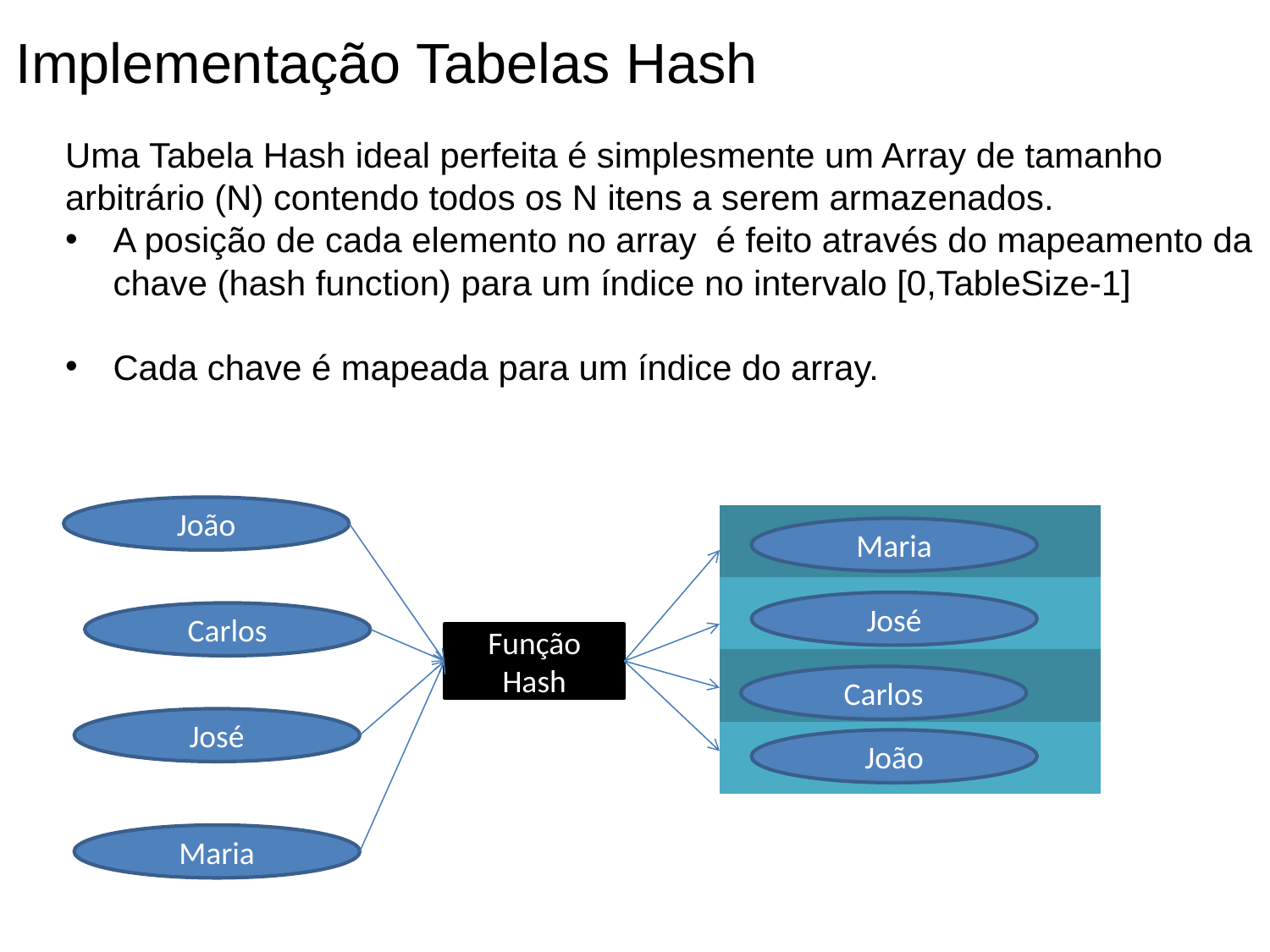

Implementação Tabelas Hash
Uma Tabela Hash ideal perfeita é simplesmente um Array de tamanho arbitrário (N) contendo todos os N itens a serem armazenados.
A posição de cada elemento no array  é feito através do mapeamento da chave (hash function) para um índice no intervalo [0,TableSize-1]

Cada chave é mapeada para um índice do array.
João
|  |
| --- |
|  |
|  |
|  |
Maria
João
José
Carlos
Função Hash
Carlos
José
Maria